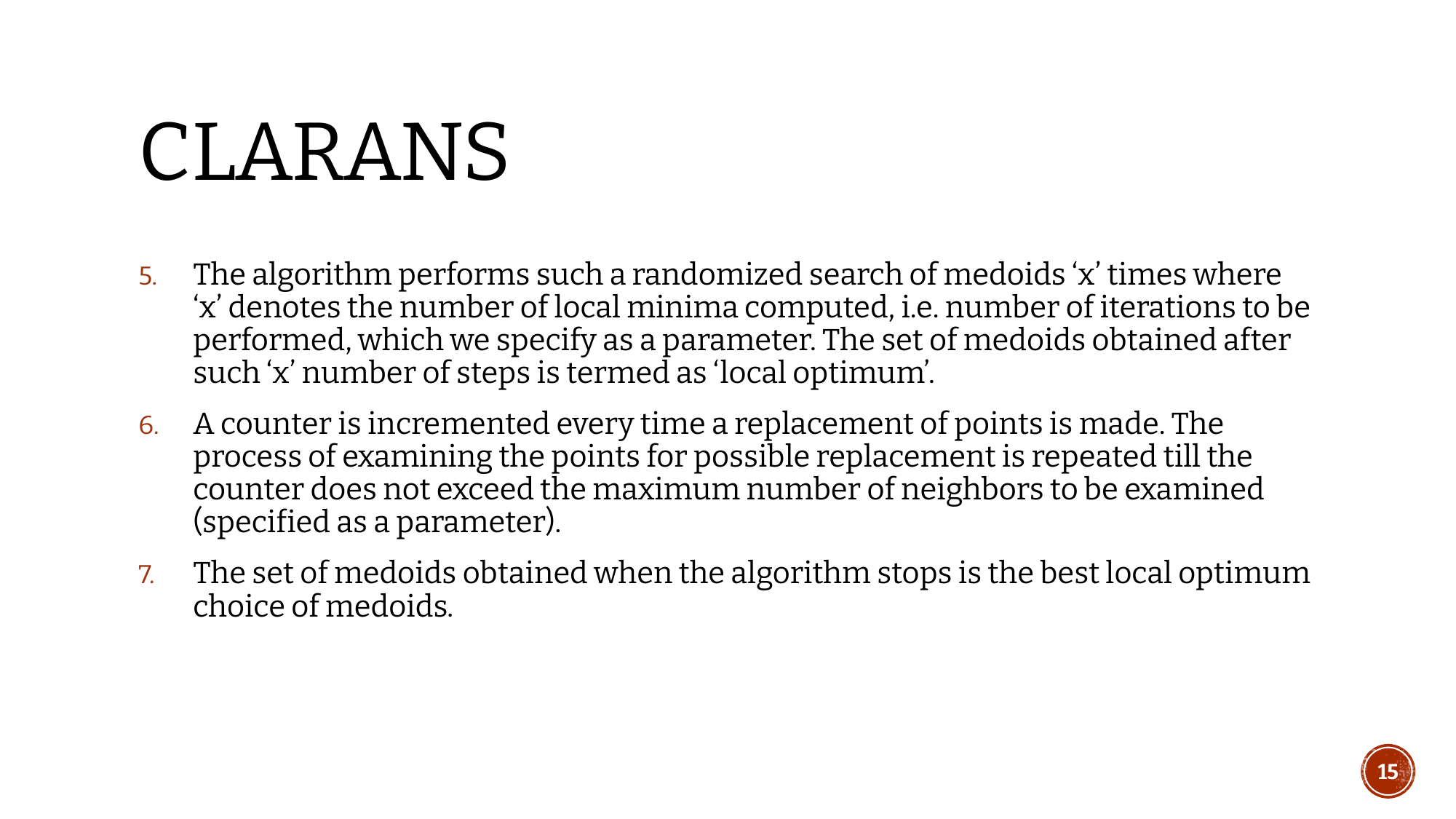

# CLARANS
The algorithm performs such a randomized search of medoids ‘x’ times where ‘x’ denotes the number of local minima computed, i.e. number of iterations to be performed, which we specify as a parameter. The set of medoids obtained after such ‘x’ number of steps is termed as ‘local optimum’.
A counter is incremented every time a replacement of points is made. The process of examining the points for possible replacement is repeated till the counter does not exceed the maximum number of neighbors to be examined (specified as a parameter).
The set of medoids obtained when the algorithm stops is the best local optimum choice of medoids.

15